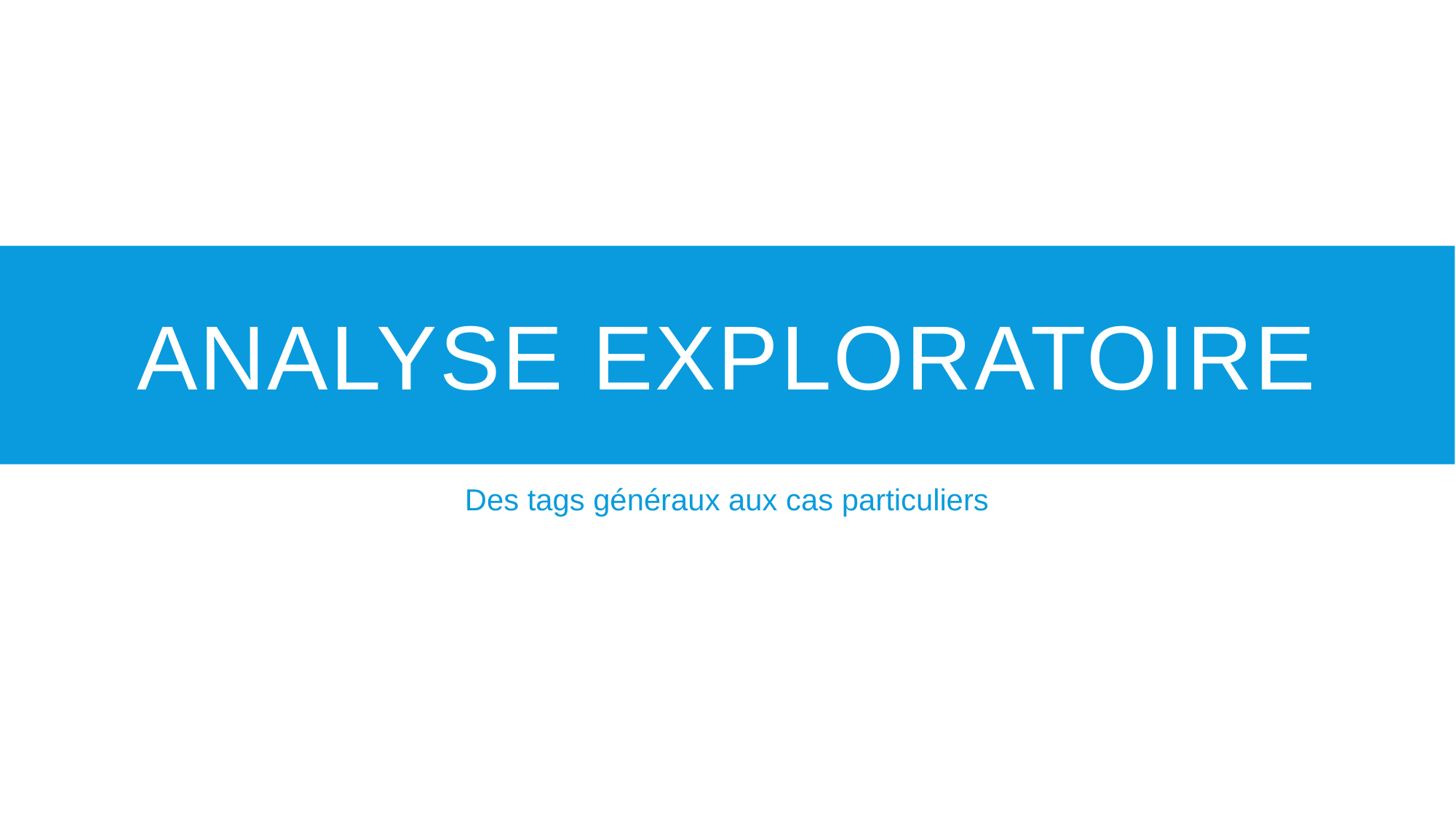

# Analyse exploratoire
Des tags généraux aux cas particuliers